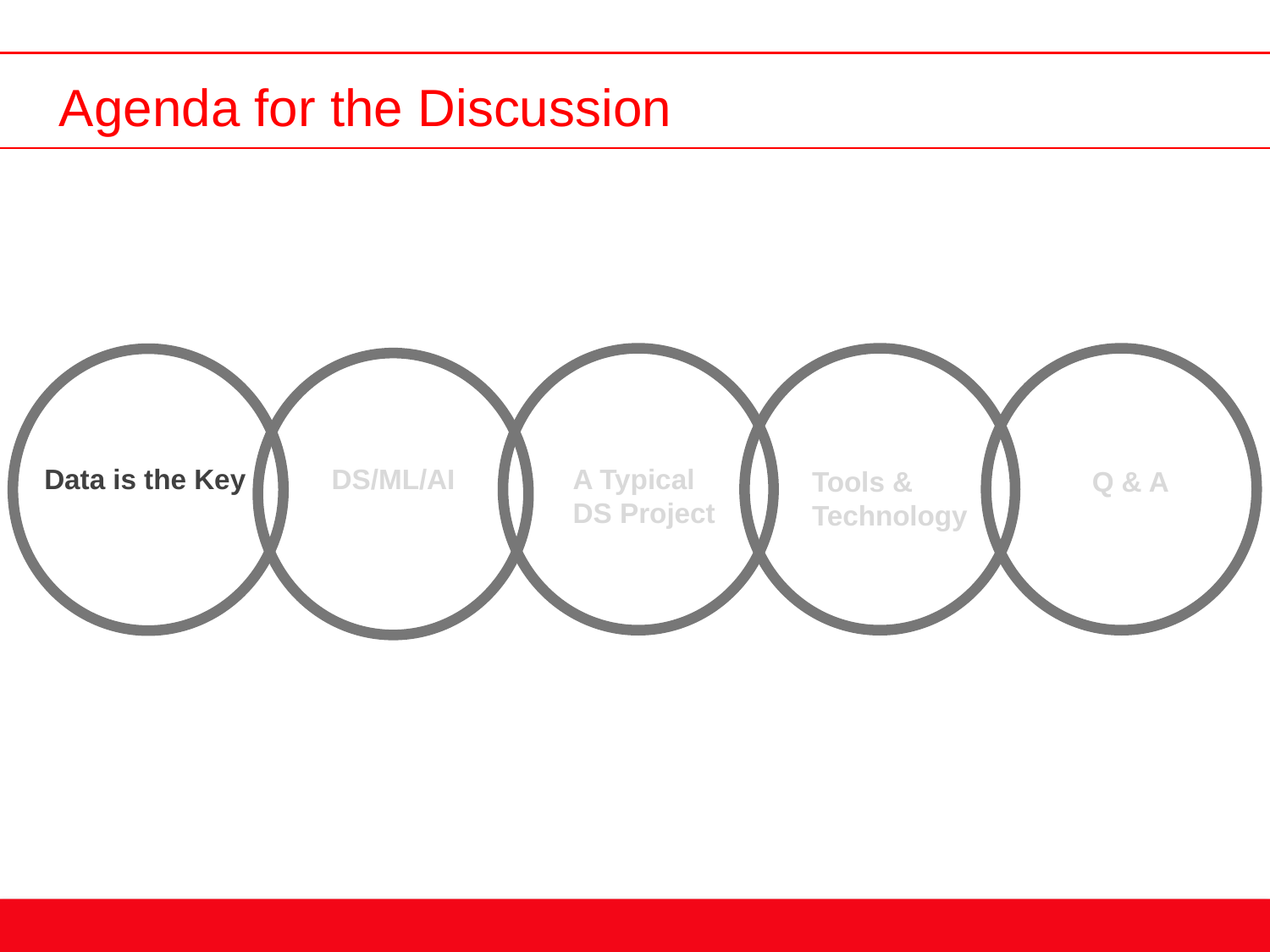

Agenda for the Discussion

Data is the Key
DS/ML/AI
A Typical
DS Project
Q & A
Tools &
Technology